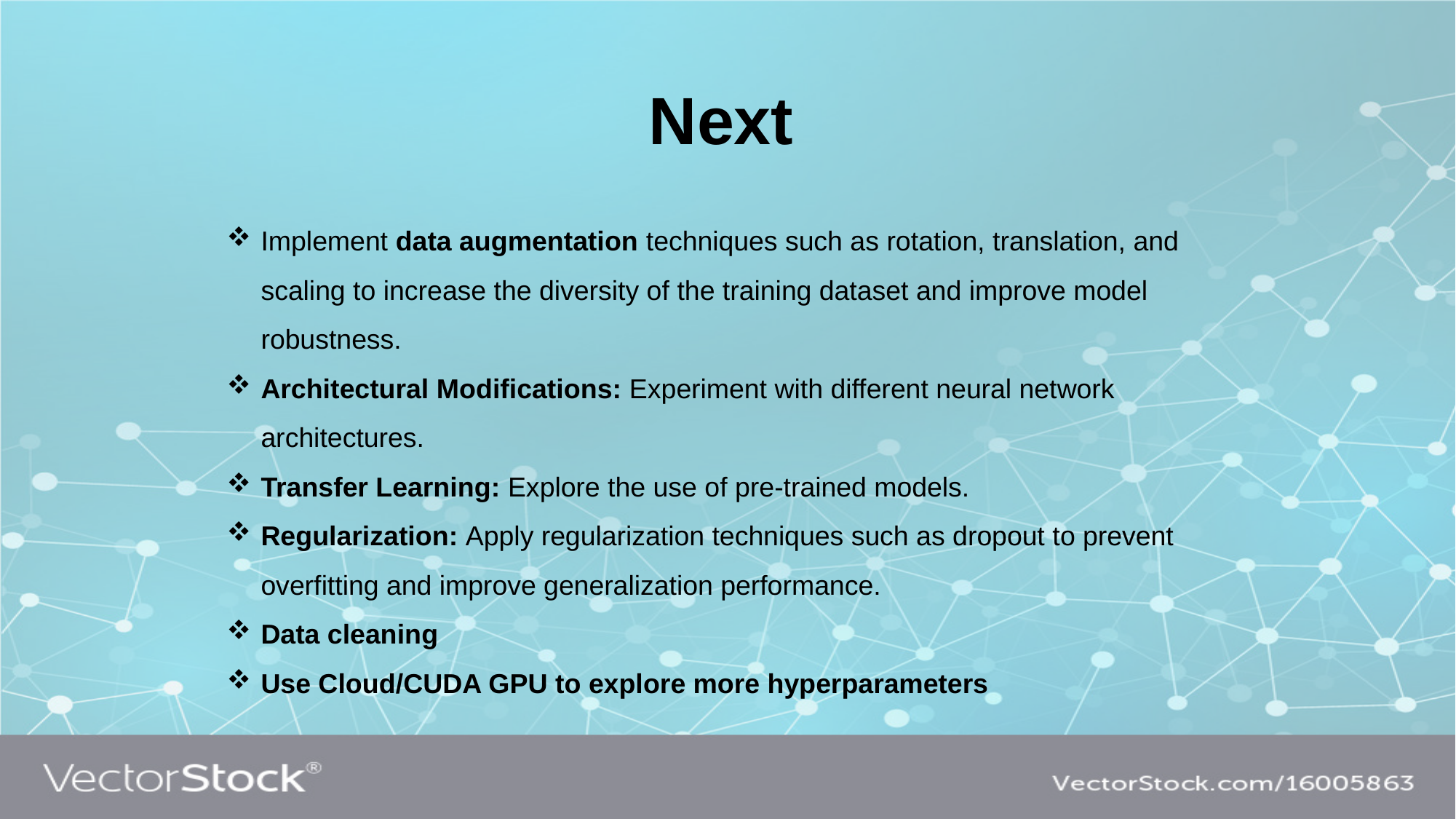

# Next
Implement data augmentation techniques such as rotation, translation, and scaling to increase the diversity of the training dataset and improve model robustness.
Architectural Modifications: Experiment with different neural network architectures.
Transfer Learning: Explore the use of pre-trained models.
Regularization: Apply regularization techniques such as dropout to prevent overfitting and improve generalization performance.
Data cleaning
Use Cloud/CUDA GPU to explore more hyperparameters